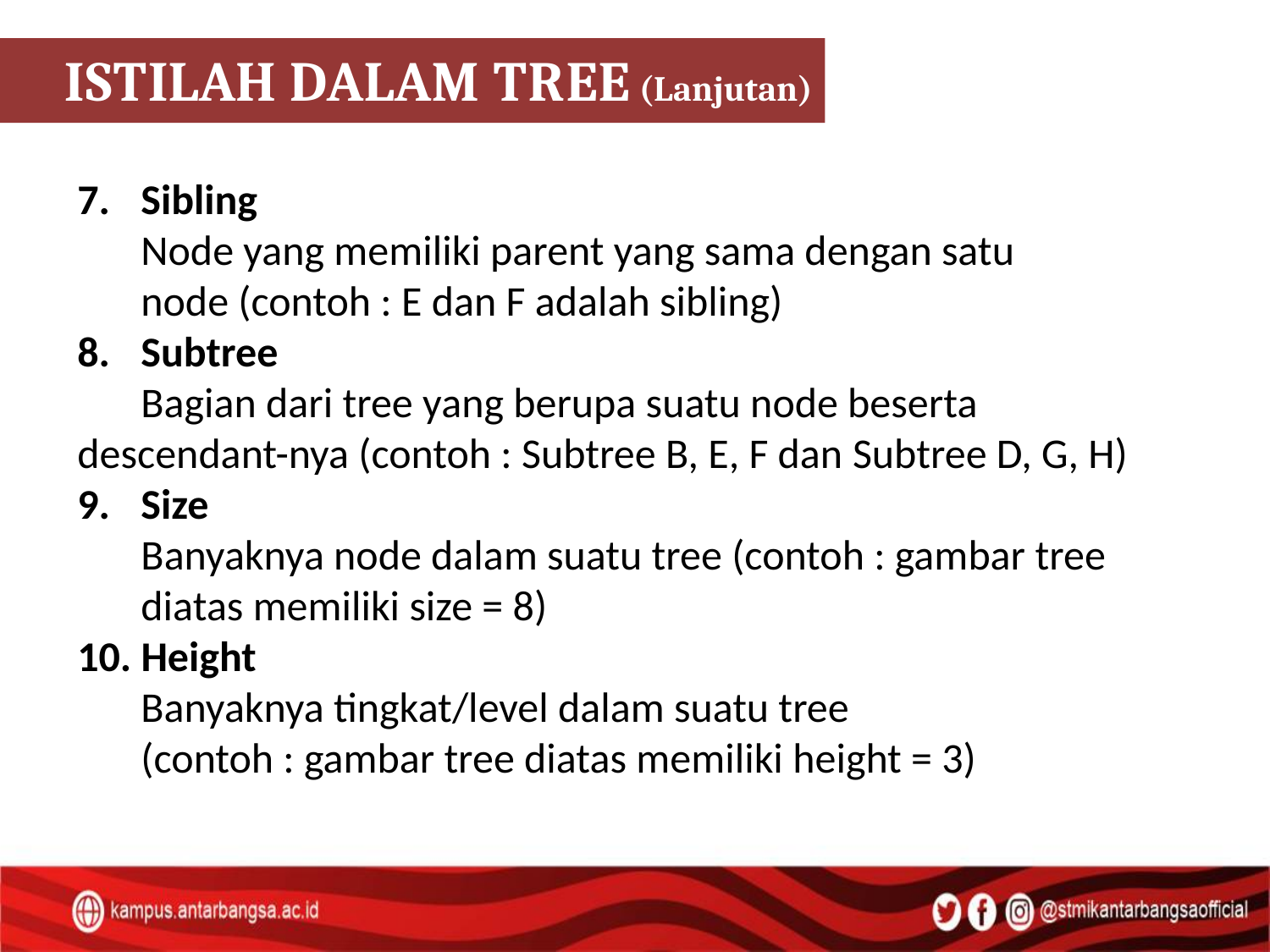

ISTILAH DALAM TREE (Lanjutan)
7. 	Sibling
 	Node yang memiliki parent yang sama dengan satu
 	node (contoh : E dan F adalah sibling)
8.	Subtree
 	Bagian dari tree yang berupa suatu node beserta 	descendant-nya (contoh : Subtree B, E, F dan Subtree D, G, H)
9. 	Size
 	Banyaknya node dalam suatu tree (contoh : gambar tree 	diatas memiliki size = 8)
10. Height
 	Banyaknya tingkat/level dalam suatu tree
	(contoh : gambar tree diatas memiliki height = 3)